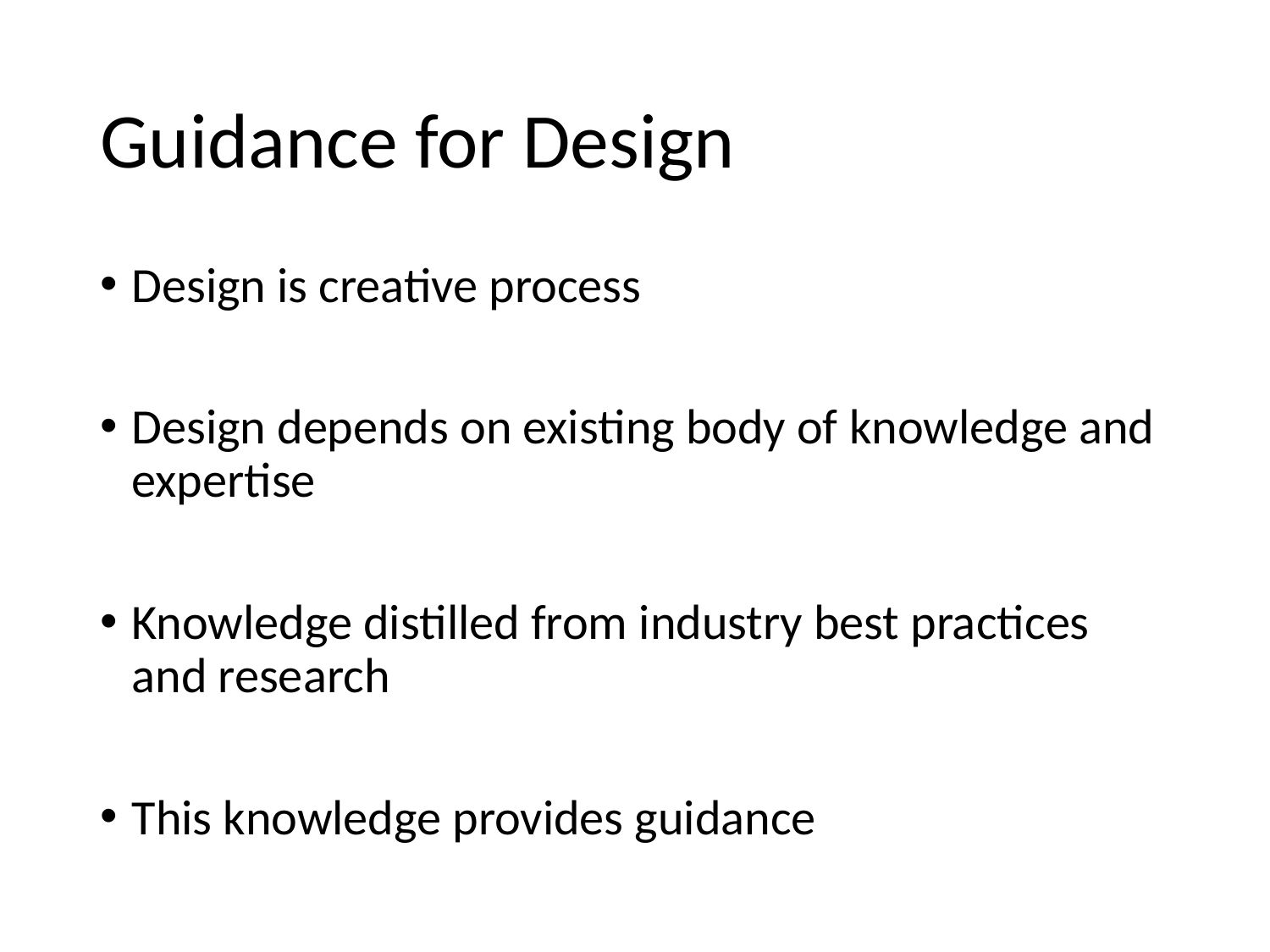

# Guidance for Design
Design is creative process

Design depends on existing body of knowledge and expertise

Knowledge distilled from industry best practices and research

This knowledge provides guidance